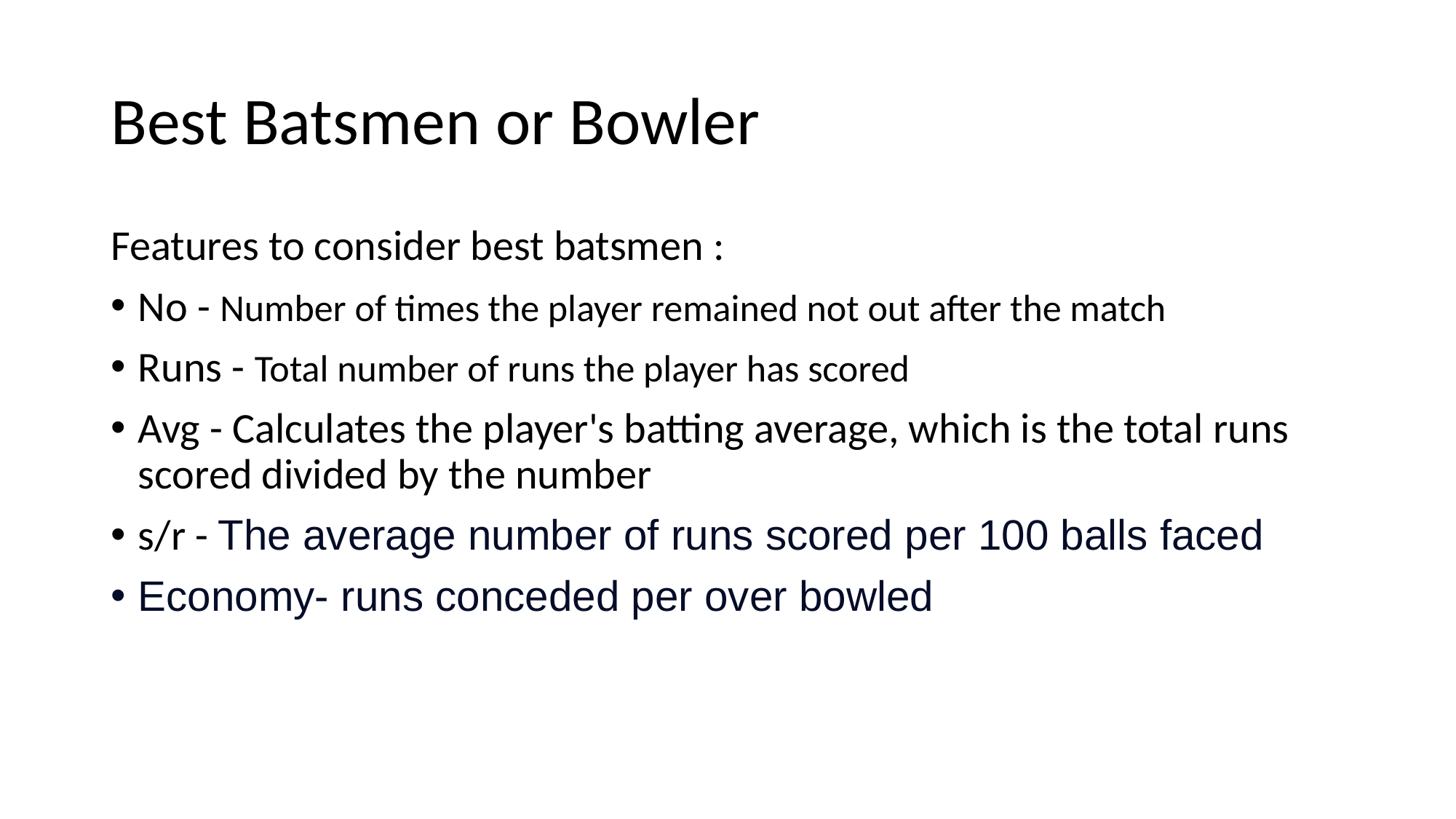

# Best Batsmen or Bowler
Features to consider best batsmen :
No - Number of times the player remained not out after the match
Runs - Total number of runs the player has scored
Avg - Calculates the player's batting average, which is the total runs scored divided by the number
s/r - The average number of runs scored per 100 balls faced
Economy- runs conceded per over bowled